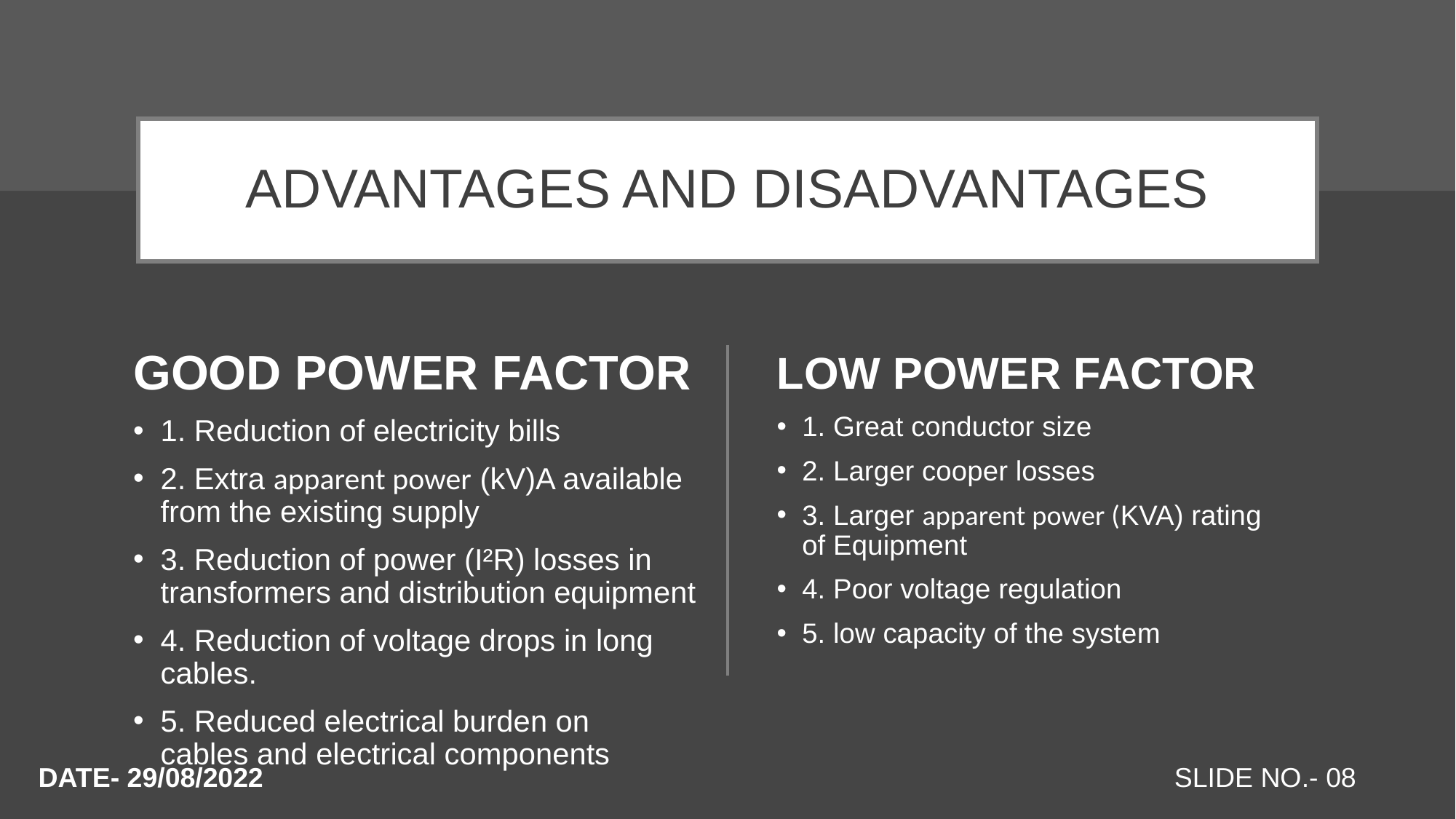

# ADVANTAGES AND DISADVANTAGES
GOOD POWER FACTOR
1. Reduction of electricity bills
2. Extra apparent power (kV)A available from the existing supply
3. Reduction of power (I²R) losses in transformers and distribution equipment
4. Reduction of voltage drops in long cables.
5. Reduced electrical burden on cables and electrical components

LOW POWER FACTOR
1. Great conductor size
2. Larger cooper losses
3. Larger apparent power (KVA) rating of Equipment
4. Poor voltage regulation
5. low capacity of the system
DATE- 29/08/2022
SLIDE NO.- 08